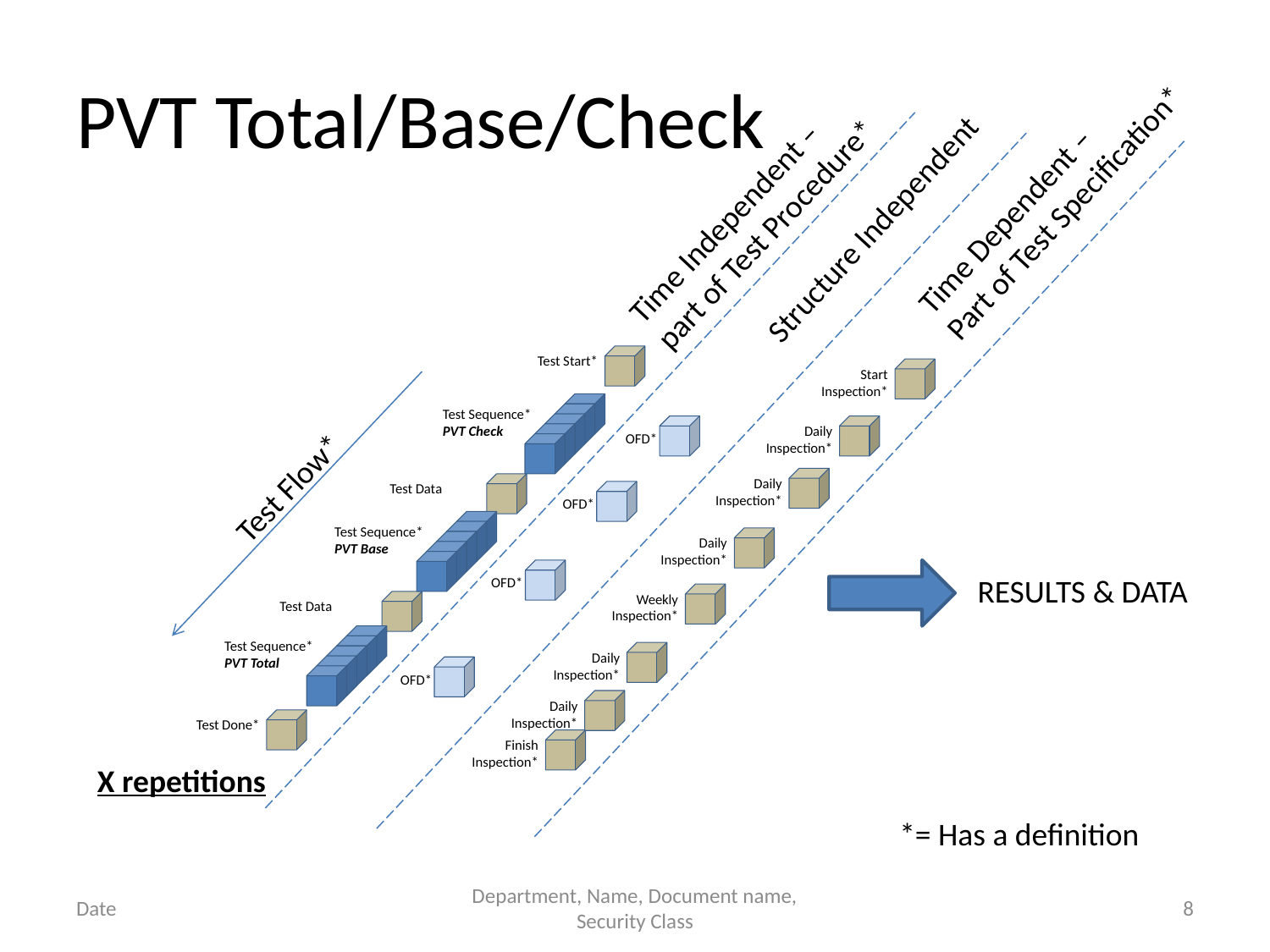

PVT Total/Base/Check
Time Dependent –
Part of Test Specification*
Time Independent –
part of Test Procedure*
Structure Independent
Test Start*

Start Inspection*

Test Sequence*
PVT Check

Daily Inspection*

OFD*

Test Flow*
Daily Inspection*

Test Data

OFD*

Test Sequence*
PVT Base

Daily Inspection*

OFD*

RESULTS & DATA
Weekly Inspection*

Test Data

Test Sequence*
PVT Total

Daily Inspection*

OFD*
Daily Inspection*

Test Done*

Finish Inspection*

X repetitions
*= Has a definition
Department, Name, Document name, Security Class
8
Date